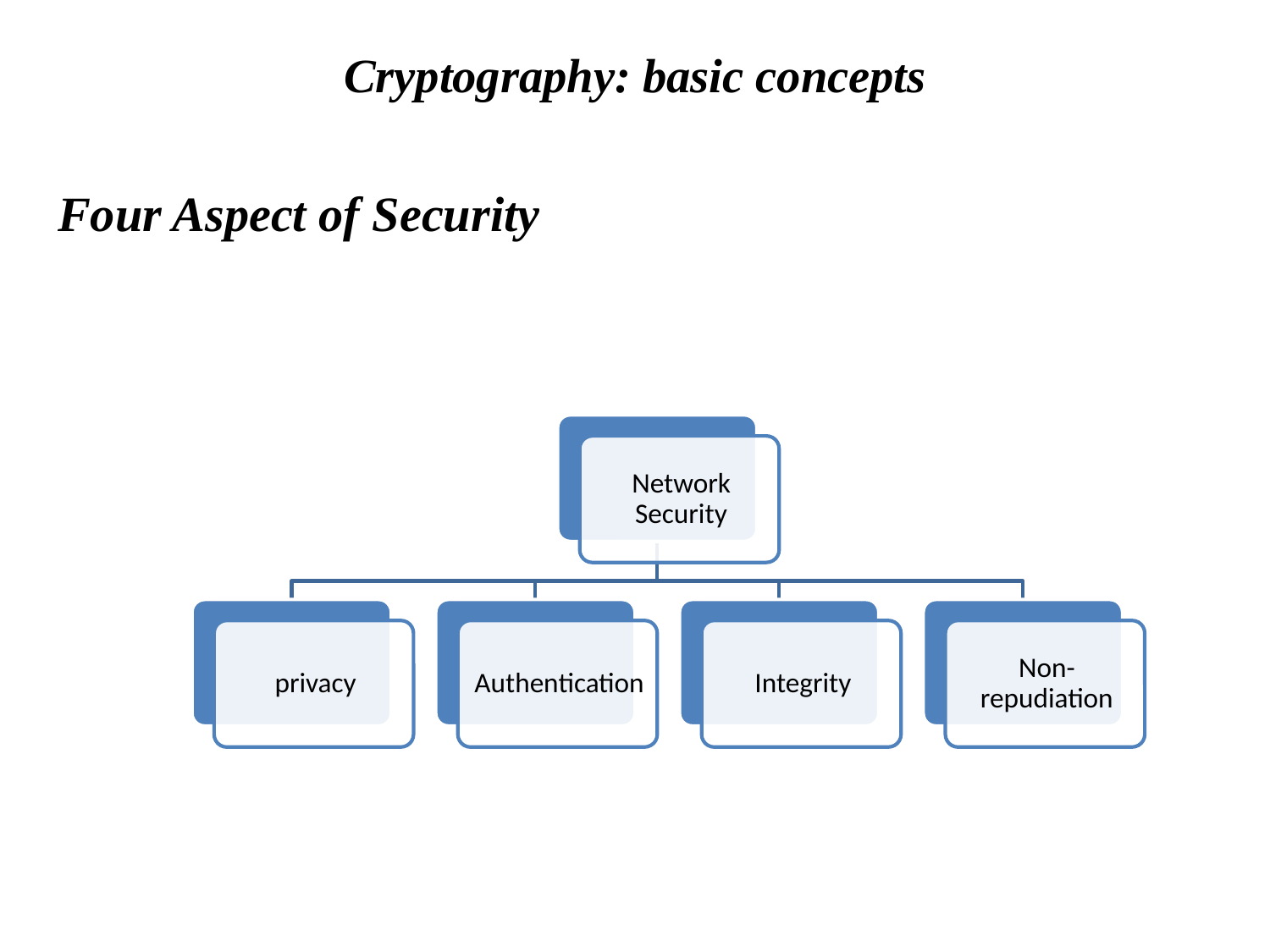

# Cryptography: basic concepts
Four Aspect of Security
Network Security
privacy
Authentication
Integrity
Non-repudiation